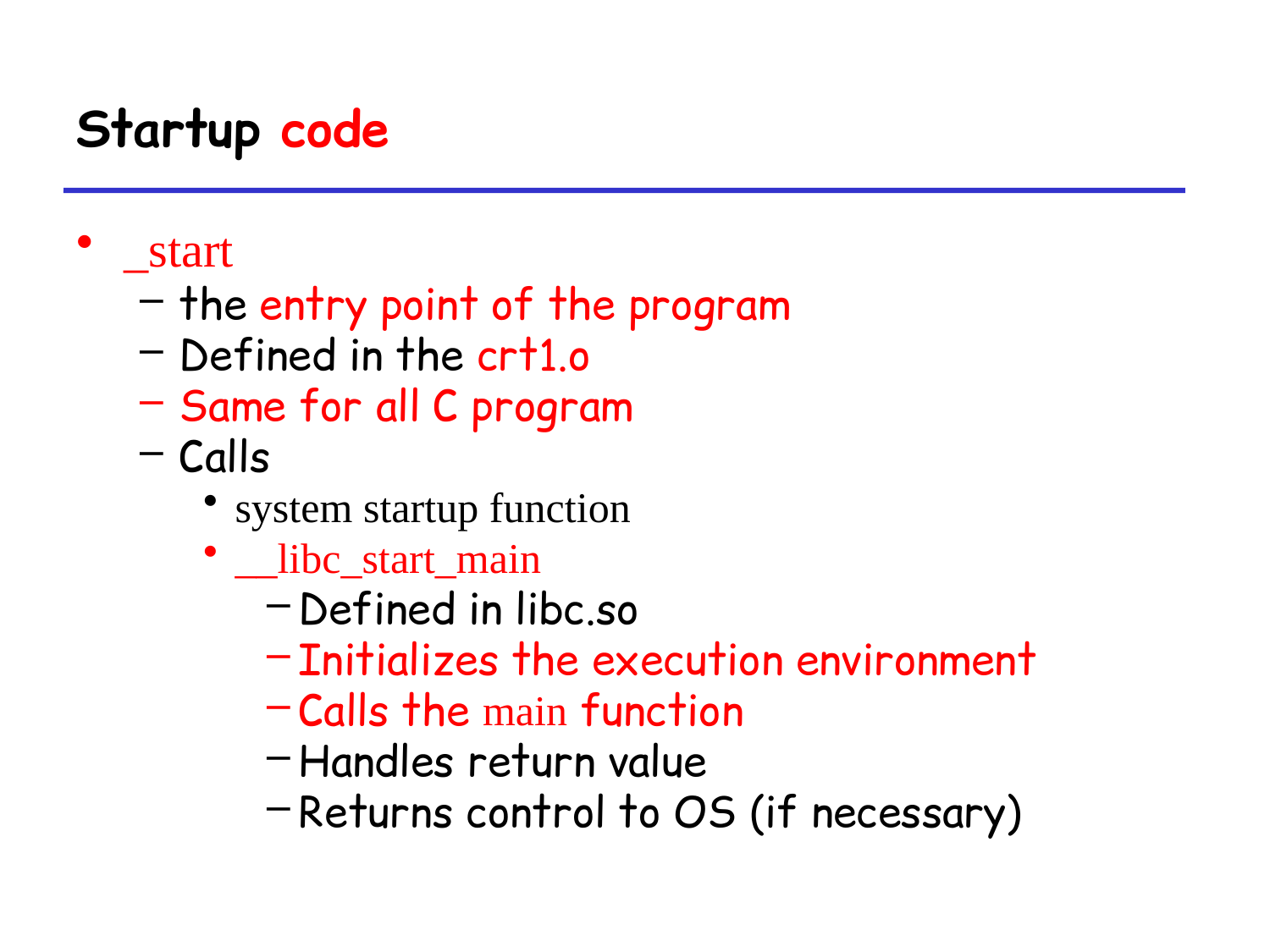

# Startup code
_start
the entry point of the program
Defined in the crt1.o
Same for all C program
Calls
system startup function
__libc_start_main
Defined in libc.so
Initializes the execution environment
Calls the main function
Handles return value
Returns control to OS (if necessary)
30